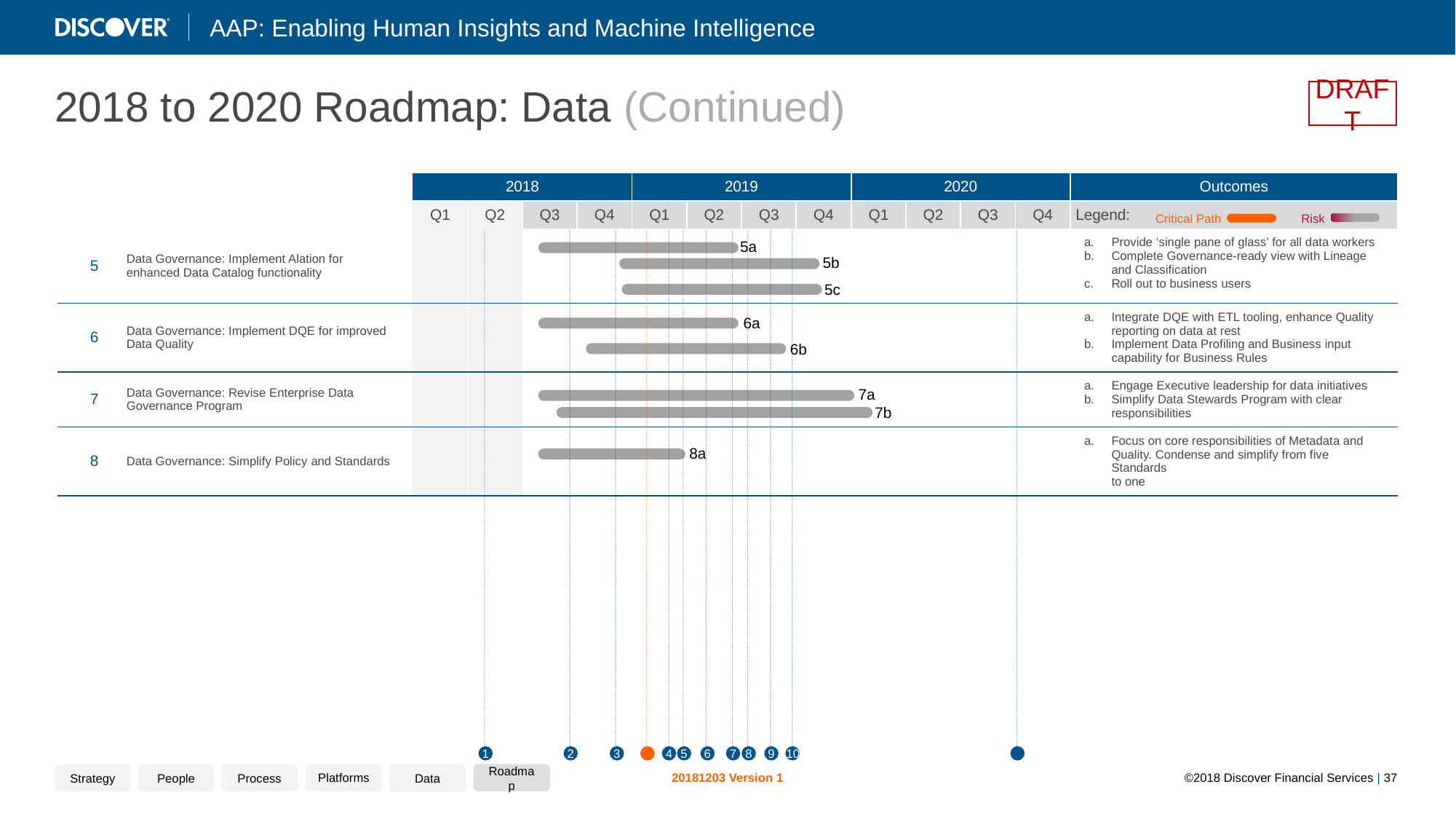

2018 to 2020 Roadmap: Data (Continued)
DRAFT
|  |  | 2018 |  |  |  | 2019 |  |  |  | 2020 |  |  |  | Outcomes |
| --- | --- | --- | --- | --- | --- | --- | --- | --- | --- | --- | --- | --- | --- | --- |
|  |  | Q1 | Q2 | Q3 | Q4 | Q1 | Q2 | Q3 | Q4 | Q1 | Q2 | Q3 | Q4 | Legend: |
| 5 | Data Governance: Implement Alation for enhanced Data Catalog functionality |  |  |  |  |  |  |  |  |  |  |  |  | Provide ‘single pane of glass’ for all data workers Complete Governance-ready view with Lineage and Classification Roll out to business users |
| 6 | Data Governance: Implement DQE for improved Data Quality |  |  |  |  |  |  |  |  |  |  |  |  | Integrate DQE with ETL tooling, enhance Quality reporting on data at rest Implement Data Profiling and Business input capability for Business Rules |
| 7 | Data Governance: Revise Enterprise Data Governance Program |  |  |  |  |  |  |  |  |  |  |  |  | Engage Executive leadership for data initiatives Simplify Data Stewards Program with clear responsibilities |
| 8 | Data Governance: Simplify Policy and Standards |  |  |  |  |  |  |  |  |  |  |  |  | Focus on core responsibilities of Metadata and Quality. Condense and simplify from five Standards to one |
Risk

Critical Path

10
1
2
3

4
5
6
7
8
9

5a

5b

5c

6a

6b

7a

7b

8a

Platforms
Roadmap
Strategy
People
Process
Data